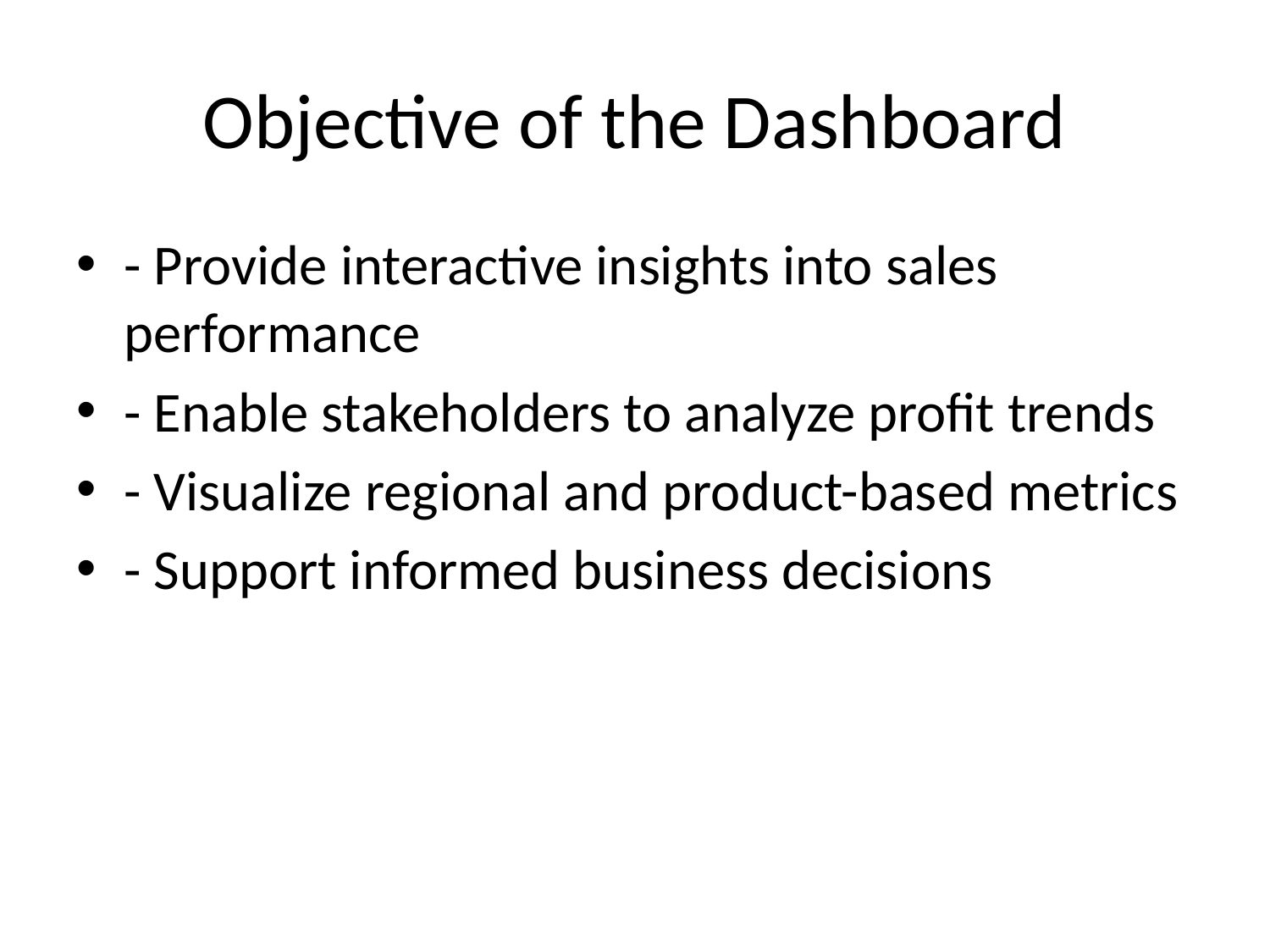

# Objective of the Dashboard
- Provide interactive insights into sales performance
- Enable stakeholders to analyze profit trends
- Visualize regional and product-based metrics
- Support informed business decisions